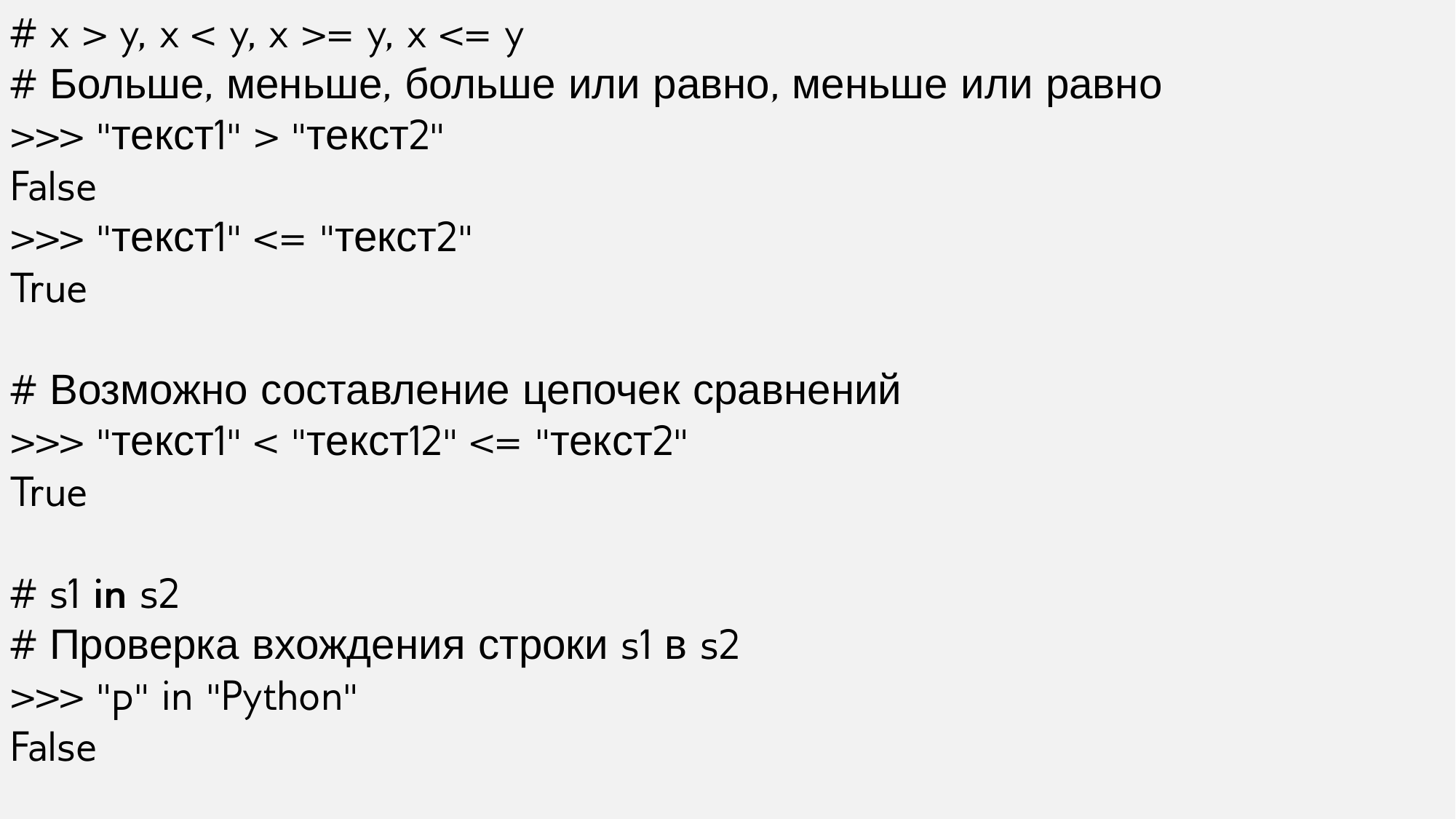

# x > y, x < y, x >= y, x <= y
# Больше, меньше, больше или равно, меньше или равно
>>> "текст1" > "текст2"
False
>>> "текст1" <= "текст2"
True

# Возможно составление цепочек сравнений
>>> "текст1" < "текст12" <= "текст2"
True

# s1 in s2
# Проверка вхождения строки s1 в s2
>>> "p" in "Python"
False